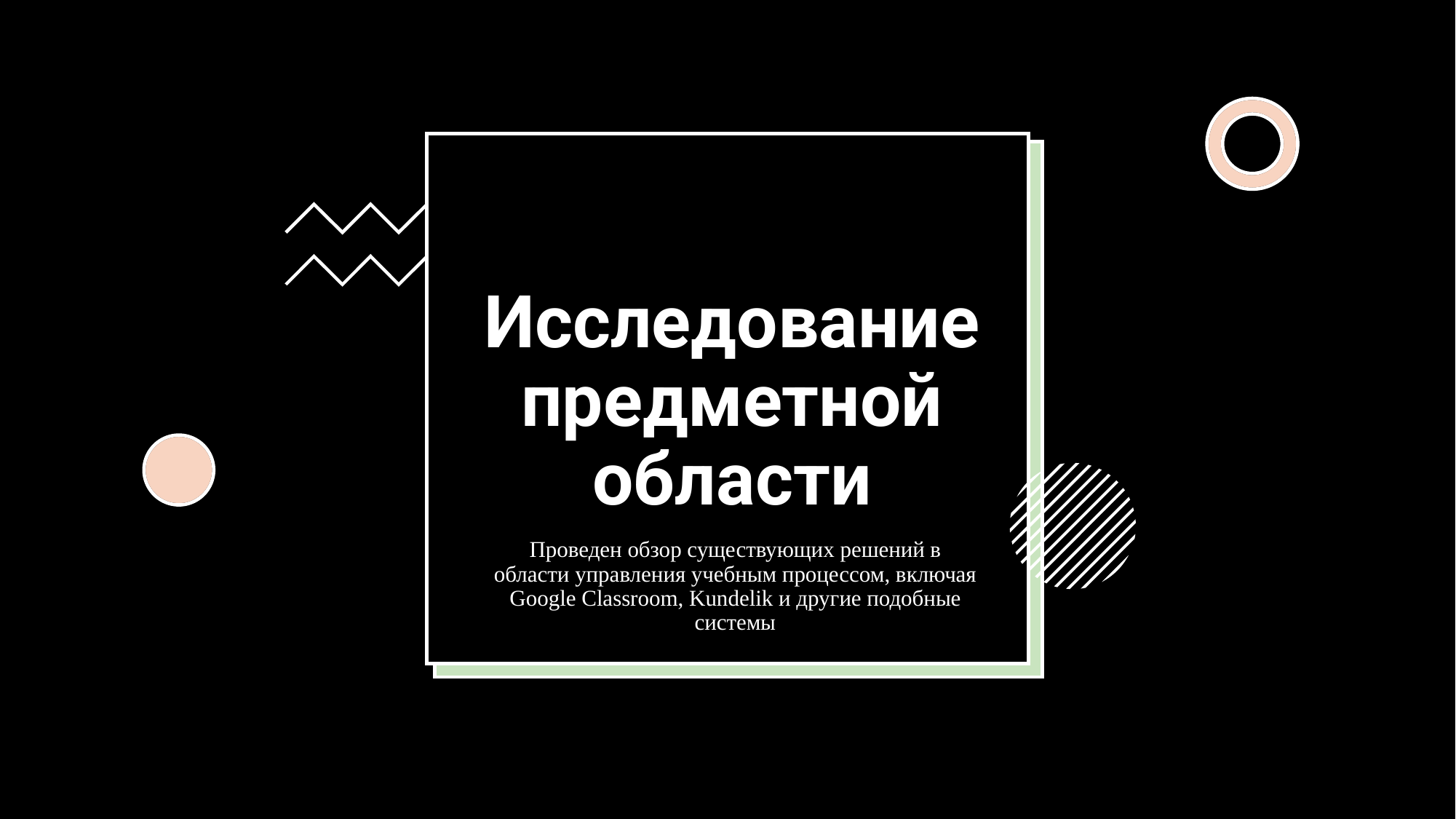

# Исследование предметной области

Проведен обзор существующих решений в области управления учебным процессом, включая Google Classroom, Kundelik и другие подобные системы